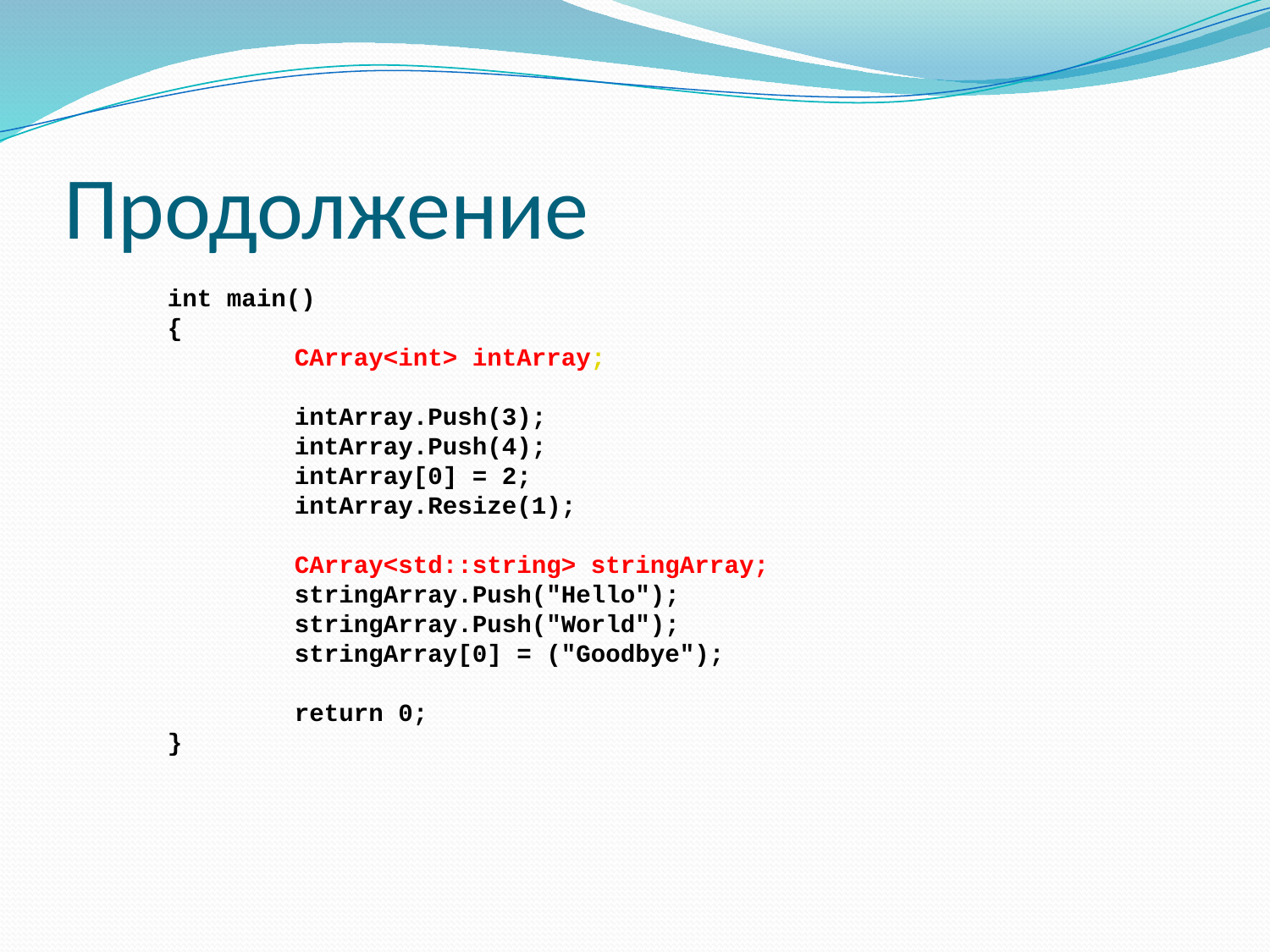

# Продолжение
int main()
{
	CArray<int> intArray;

	intArray.Push(3);
	intArray.Push(4);
	intArray[0] = 2;
	intArray.Resize(1);

	CArray<std::string> stringArray;
	stringArray.Push("Hello");
	stringArray.Push("World");
	stringArray[0] = ("Goodbye");

	return 0;
}